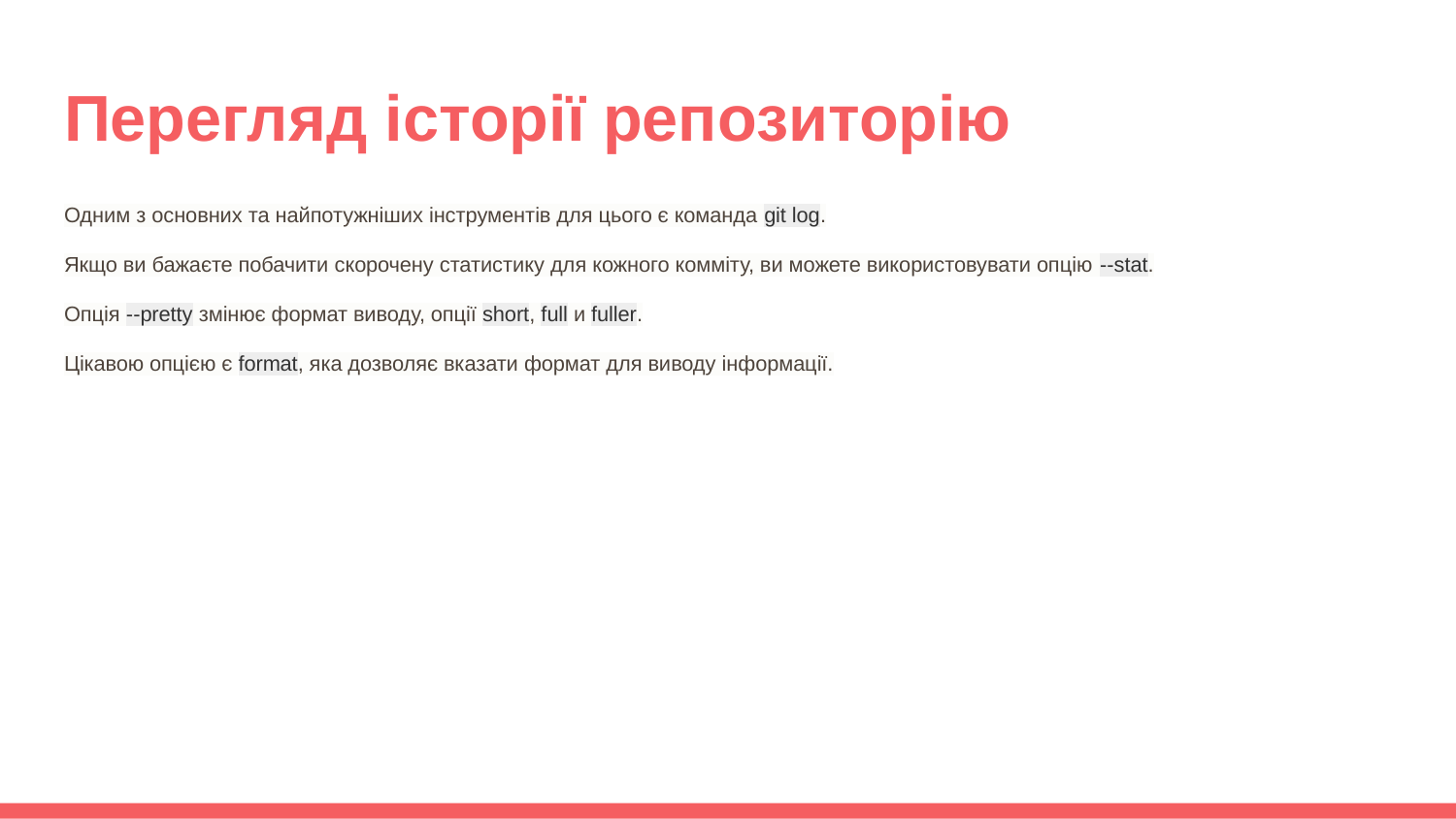

# Перегляд історії репозиторію
Одним з основних та найпотужніших інструментів для цього є команда git log.
Якщо ви бажаєте побачити скорочену статистику для кожного комміту, ви можете використовувати опцію --stat.
Опція --pretty змінює формат виводу, опції short, full и fuller.
Цікавою опцією є format, яка дозволяє вказати формат для виводу інформації.